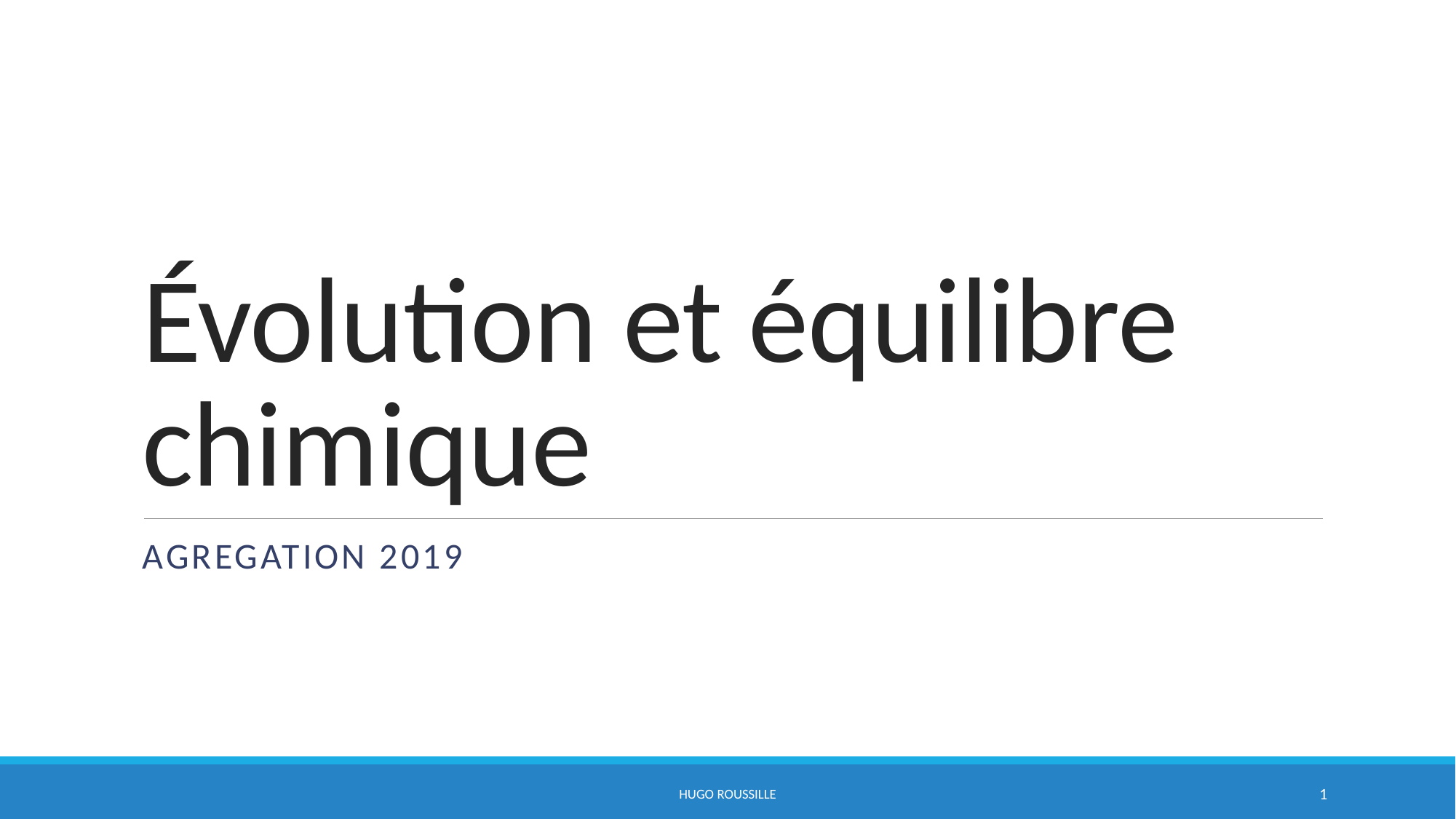

# Évolution et équilibre chimique
AGREGATION 2019
HUGO ROUSSILLE
1